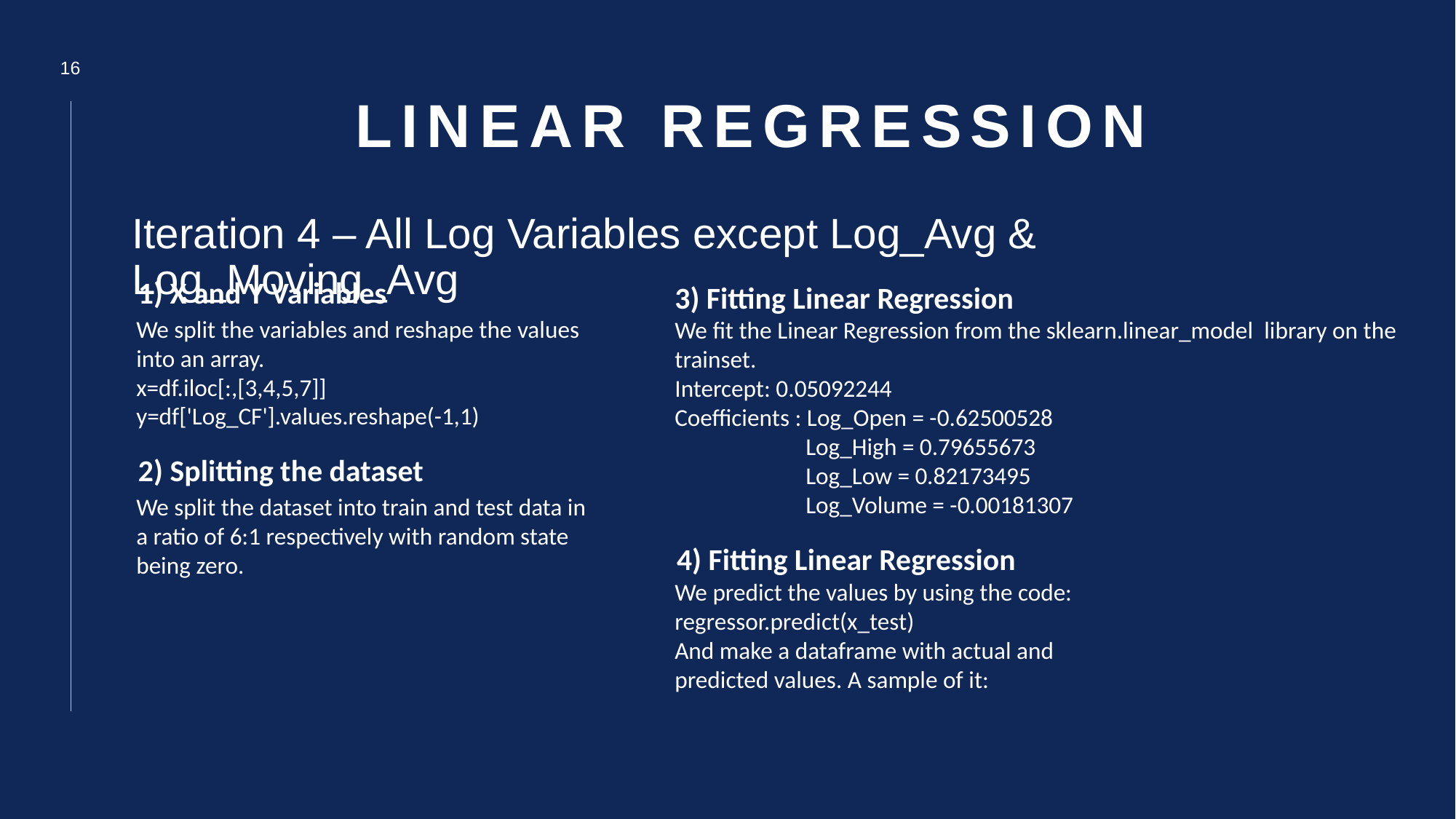

# Linear Regression
16
Iteration 4 – All Log Variables except Log_Avg & Log_Moving_Avg

1) X and Y Variables
We split the variables and reshape the values into an array.
x=df.iloc[:,[3,4,5,7]]
y=df['Log_CF'].values.reshape(-1,1)
3) Fitting Linear Regression
We fit the Linear Regression from the sklearn.linear_model  library on the trainset.
Intercept: 0.05092244
Coefficients : Log_Open = -0.62500528
                        Log_High = 0.79655673
                        Log_Low = 0.82173495
                        Log_Volume = -0.00181307
2) Splitting the dataset
We split the dataset into train and test data in a ratio of 6:1 respectively with random state being zero.

4) Fitting Linear Regression
We predict the values by using the code:
regressor.predict(x_test)
And make a dataframe with actual and predicted values. A sample of it: